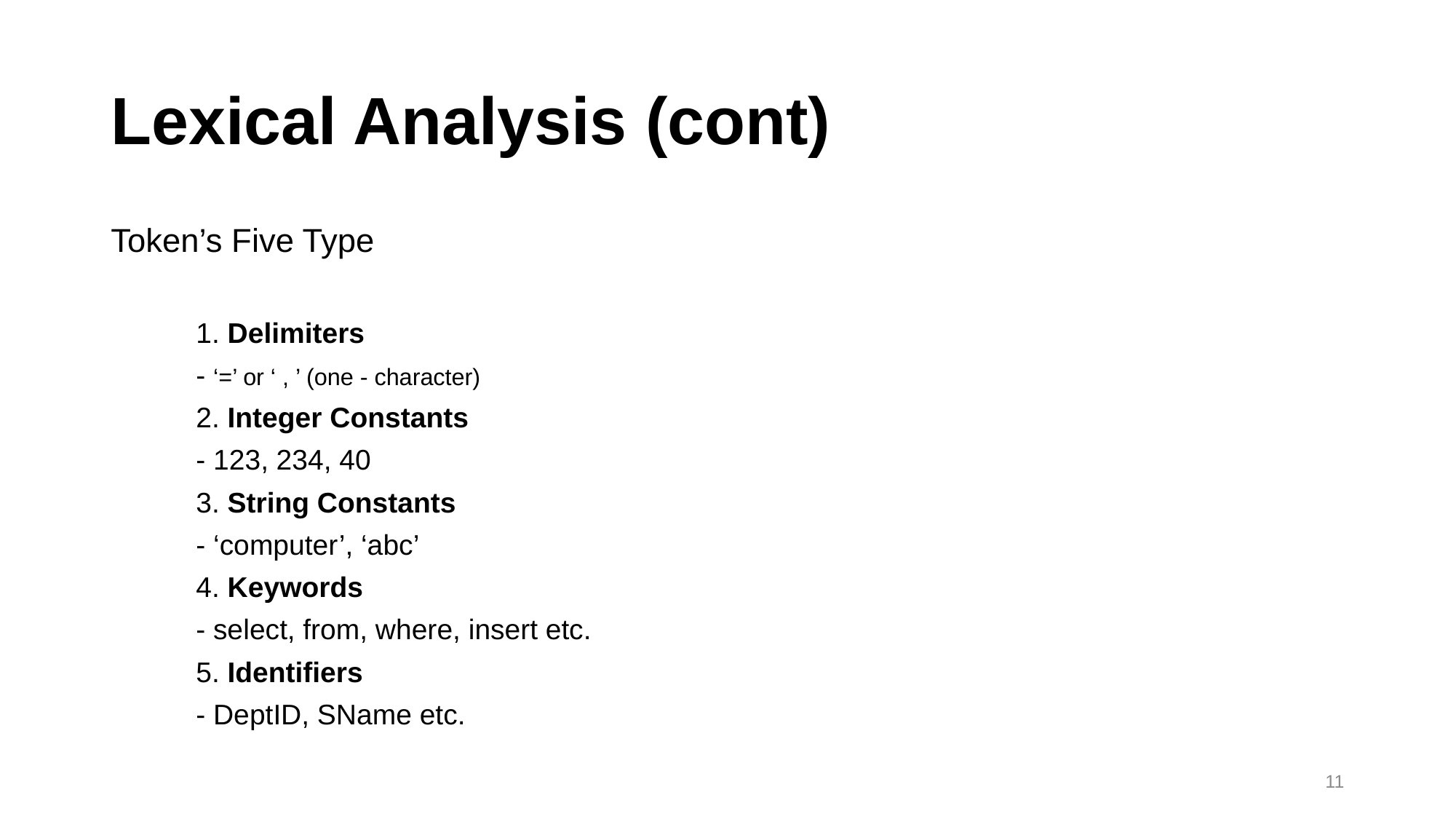

# Lexical Analysis (cont)
Token’s Five Type

	1. Delimiters
		- ‘=’ or ‘ , ’ (one - character)
	2. Integer Constants
		- 123, 234, 40
	3. String Constants
		- ‘computer’, ‘abc’
	4. Keywords
		- select, from, where, insert etc.
	5. Identifiers
		- DeptID, SName etc.
11